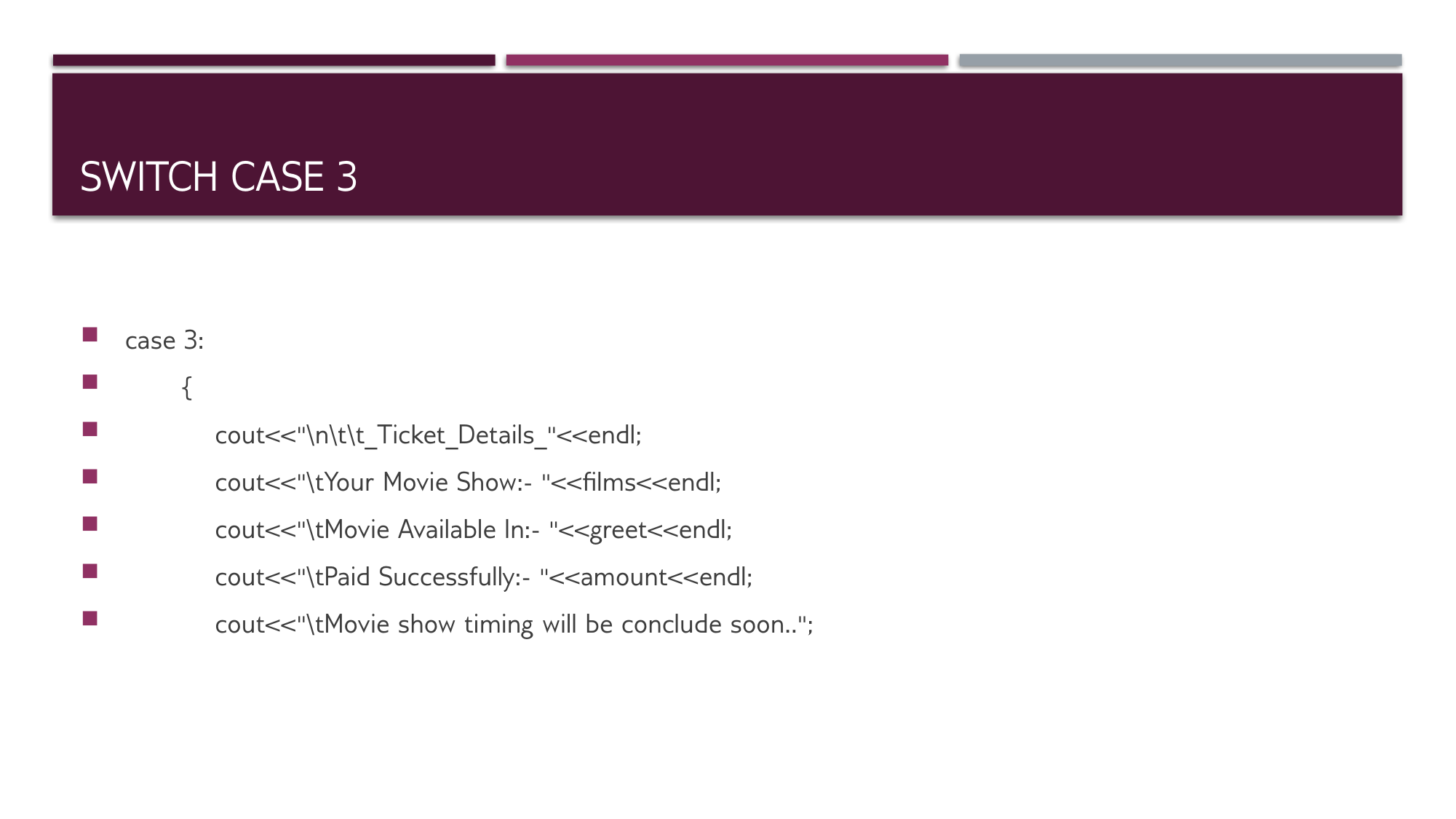

# SWITCH CASE 3
 case 3:
        {
            cout<<"\n\t\t_Ticket_Details_"<<endl;
            cout<<"\tYour Movie Show:- "<<films<<endl;
            cout<<"\tMovie Available In:- "<<greet<<endl;
            cout<<"\tPaid Successfully:- "<<amount<<endl;
            cout<<"\tMovie show timing will be conclude soon..";